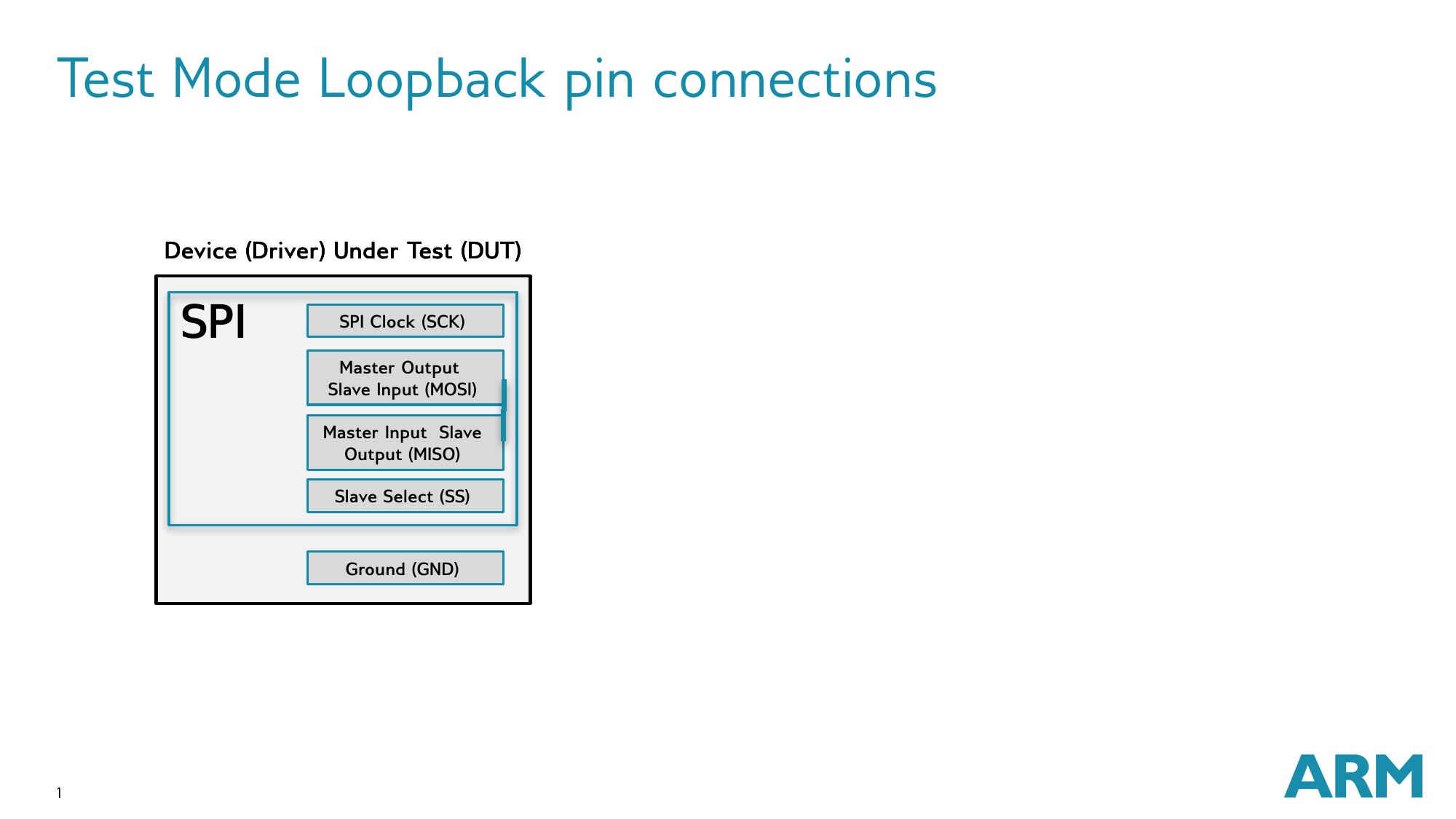

# Test Mode Loopback pin connections
Device (Driver) Under Test (DUT)
Device (Driver) Under Test (DUT)

SPI
SPI Clock (SCK)
Master Output  Slave Input (MOSI)
Master Input  Slave Output (MISO)
Slave Select (SS)
Ground (GND)